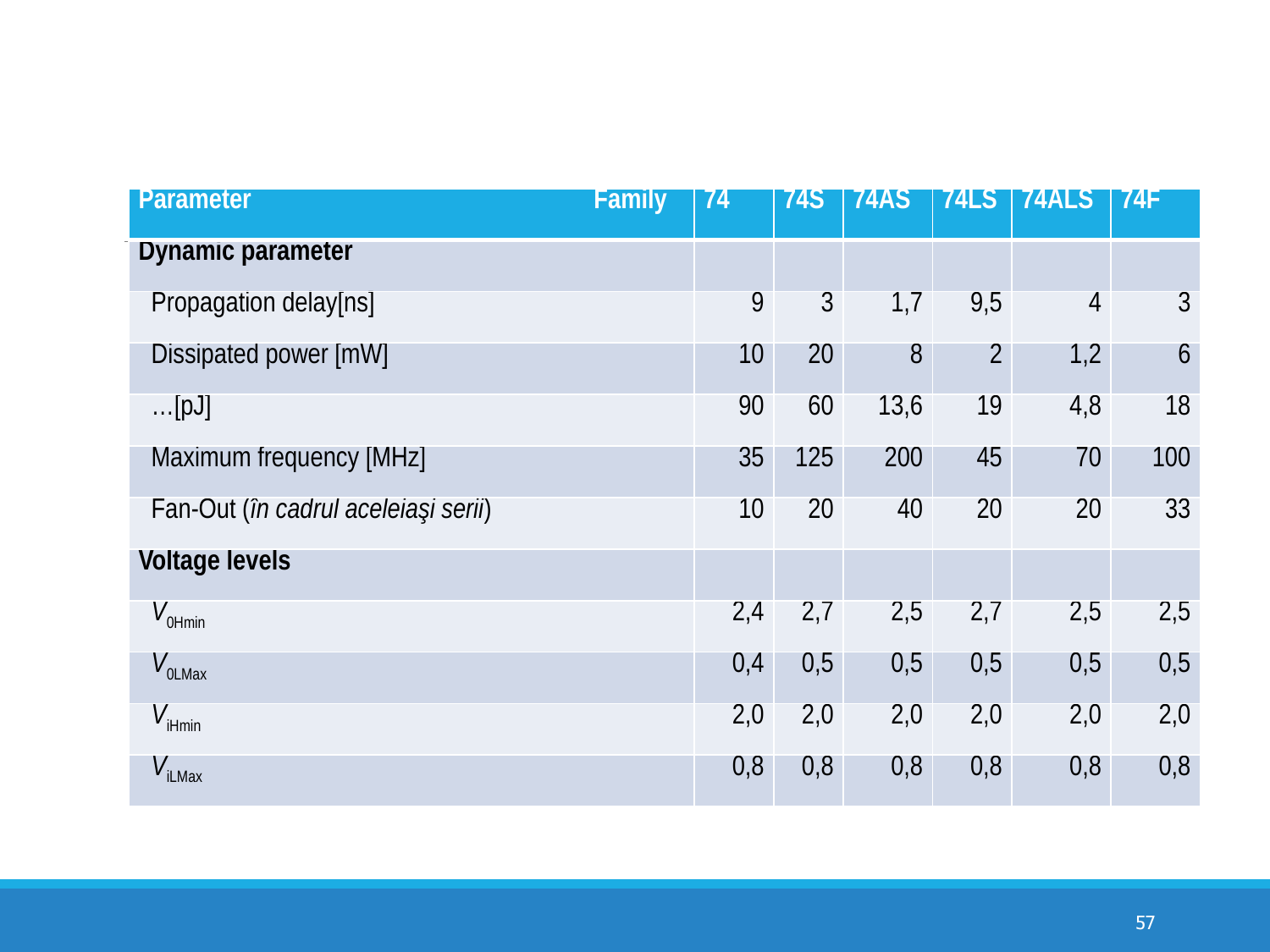

# Main parameters of the TTL family
| Parameter Family | 74 | 74S | 74AS | 74LS | 74ALS | 74F |
| --- | --- | --- | --- | --- | --- | --- |
| Dynamic parameter |  |  |  |  |  |  |
| Propagation delay[ns] | 9 | 3 | 1,7 | 9,5 | 4 | 3 |
| Dissipated power [mW] | 10 | 20 | 8 | 2 | 1,2 | 6 |
| …[pJ] | 90 | 60 | 13,6 | 19 | 4,8 | 18 |
| Maximum frequency [MHz] | 35 | 125 | 200 | 45 | 70 | 100 |
| Fan-Out (în cadrul aceleiaşi serii) | 10 | 20 | 40 | 20 | 20 | 33 |
| Voltage levels |  |  |  |  |  |  |
| V0Hmin | 2,4 | 2,7 | 2,5 | 2,7 | 2,5 | 2,5 |
| V0LMax | 0,4 | 0,5 | 0,5 | 0,5 | 0,5 | 0,5 |
| ViHmin | 2,0 | 2,0 | 2,0 | 2,0 | 2,0 | 2,0 |
| ViLMax | 0,8 | 0,8 | 0,8 | 0,8 | 0,8 | 0,8 |
57